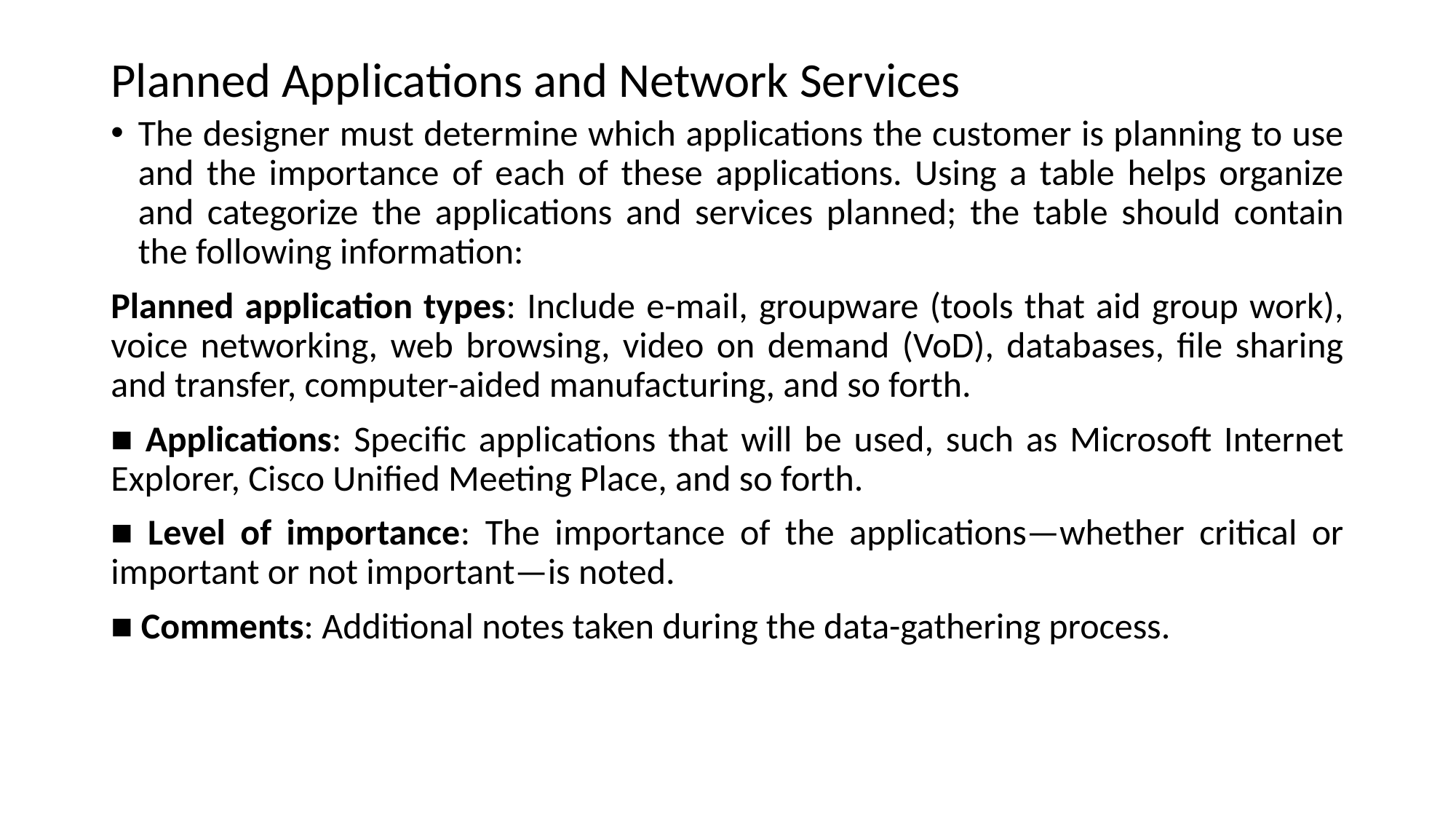

# Planned Applications and Network Services
The designer must determine which applications the customer is planning to use and the importance of each of these applications. Using a table helps organize and categorize the applications and services planned; the table should contain the following information:
Planned application types: Include e-mail, groupware (tools that aid group work), voice networking, web browsing, video on demand (VoD), databases, file sharing and transfer, computer-aided manufacturing, and so forth.
■ Applications: Specific applications that will be used, such as Microsoft Internet Explorer, Cisco Unified Meeting Place, and so forth.
■ Level of importance: The importance of the applications—whether critical or important or not important—is noted.
■ Comments: Additional notes taken during the data-gathering process.